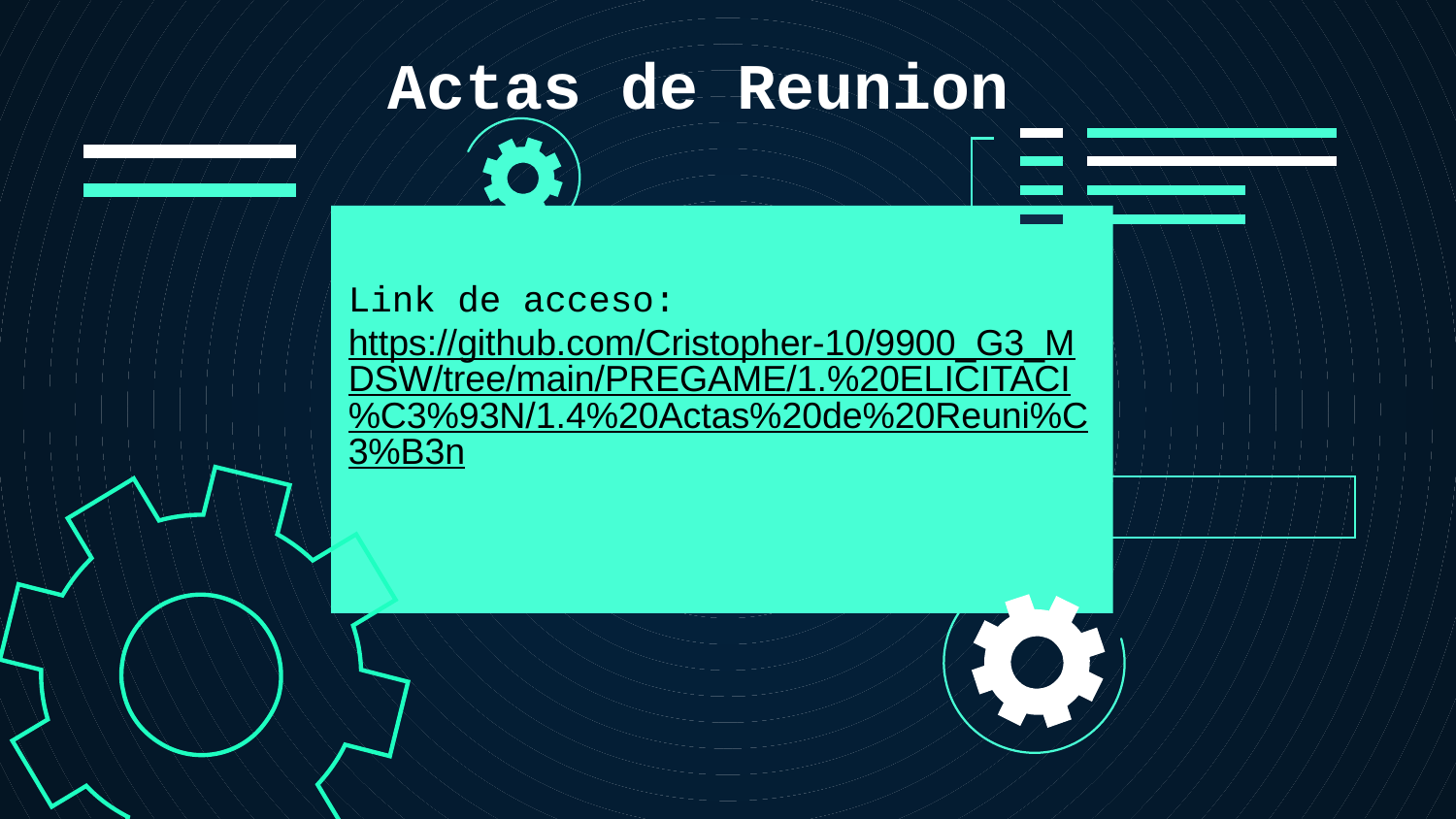

# Actas de Reunion

Link de acceso:
https://github.com/Cristopher-10/9900_G3_MDSW/tree/main/PREGAME/1.%20ELICITACI%C3%93N/1.4%20Actas%20de%20Reuni%C3%B3n